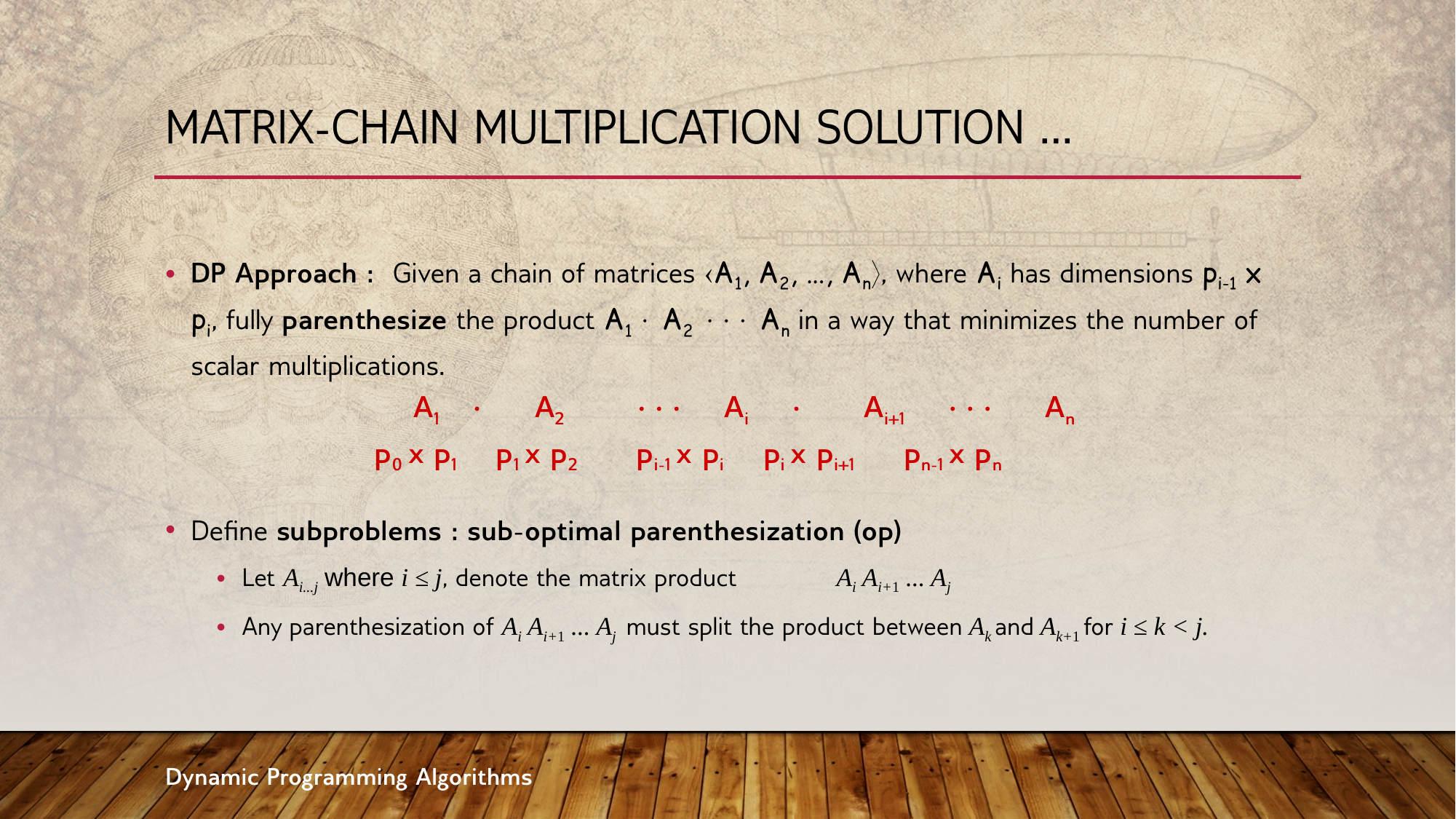

# Matrix-chain multiplication solution …
DP Approach :  Given a chain of matrices 〈A1, A2, …, An〉, where Ai has dimensions pi-1 x pi, fully parenthesize the product A1 ⋅ A2 ⋅⋅⋅ An in a way that minimizes the number of scalar multiplications.

Define subproblems : sub-optimal parenthesization (op)
Let Ai...j where i ≤ j, denote the matrix product             Ai Ai+1 ... Aj
Any parenthesization of Ai Ai+1 ... Aj  must split the product between Ak and Ak+1 for i ≤ k < j.
    A1     ⋅     A2       ⋅⋅⋅    Ai      ⋅      Ai+1    ⋅⋅⋅     An
p0 x p1    p1 x p2      pi-1 x pi    pi x pi+1     pn-1 x pn
Dynamic Programming Algorithms